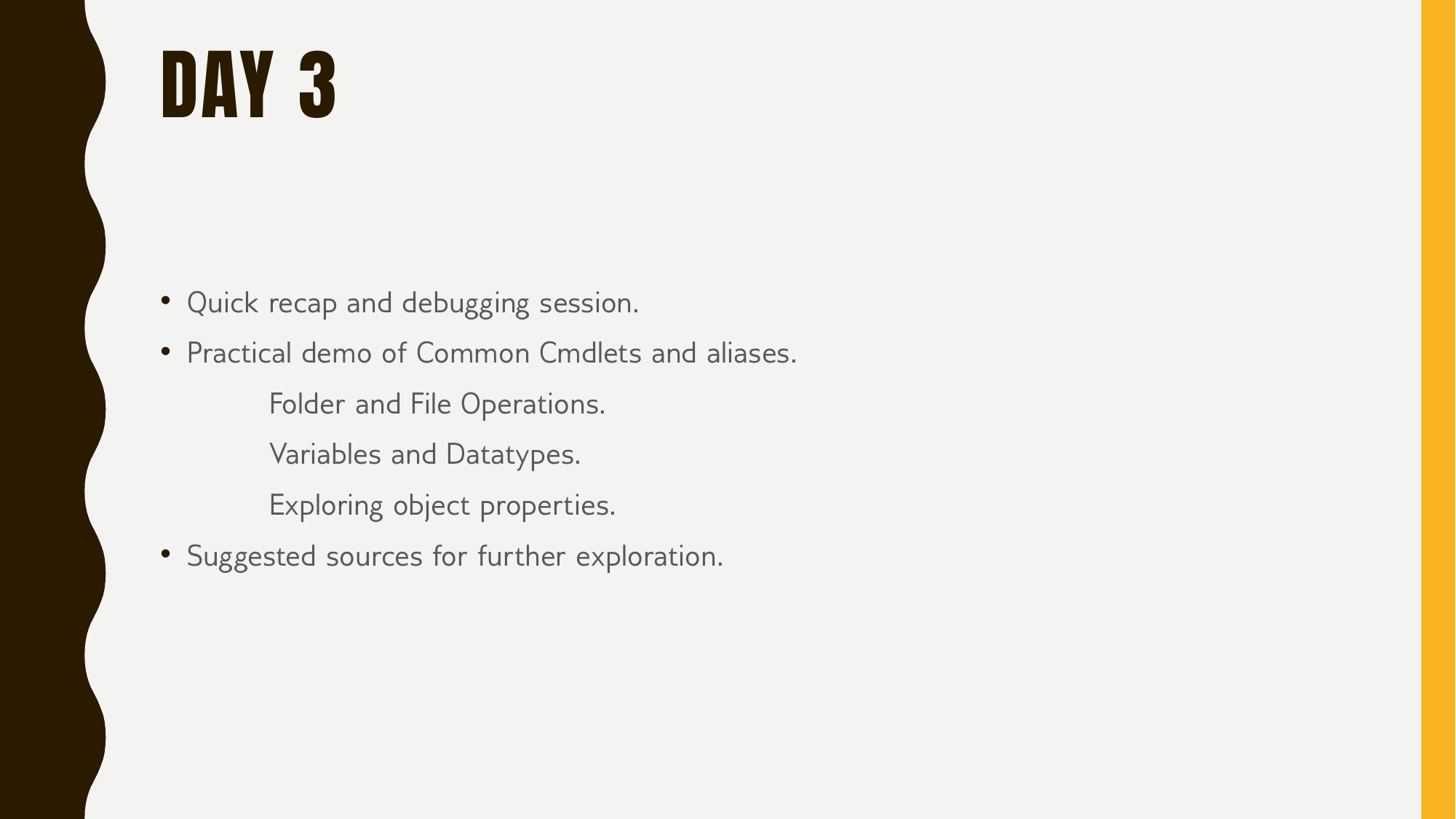

# Day 3
Quick recap and debugging session.
Practical demo of Common Cmdlets and aliases.
	Folder and File Operations.
	Variables and Datatypes.
	Exploring object properties.
Suggested sources for further exploration.